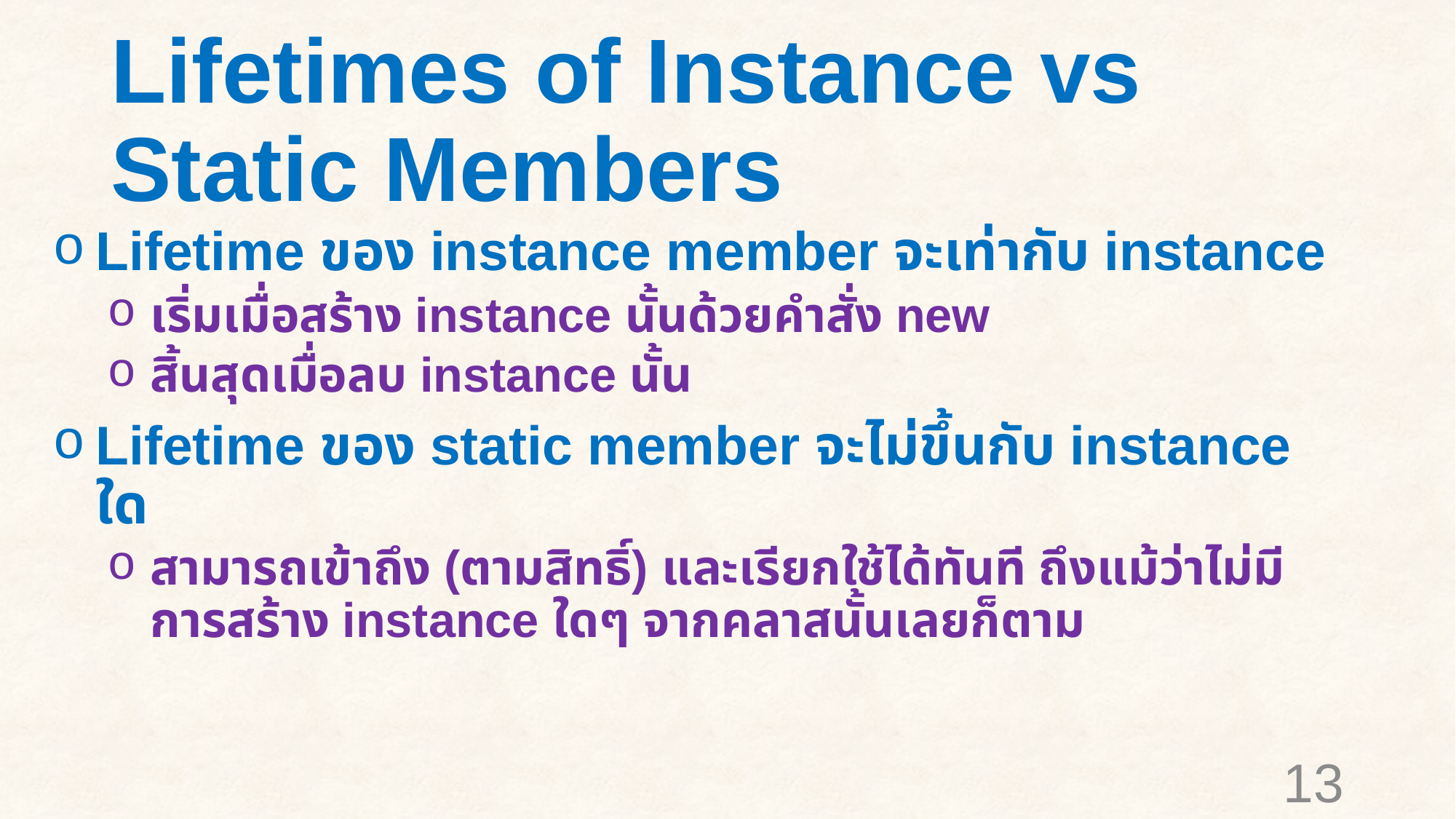

# Lifetimes of Instance vs Static Members
Lifetime ของ instance member จะเท่ากับ instance
เริ่มเมื่อสร้าง instance นั้นด้วยคำสั่ง new
สิ้นสุดเมื่อลบ instance นั้น
Lifetime ของ static member จะไม่ขึ้นกับ instance ใด
สามารถเข้าถึง (ตามสิทธิ์) และเรียกใช้ได้ทันที ถึงแม้ว่าไม่มีการสร้าง instance ใดๆ จากคลาสนั้นเลยก็ตาม

13